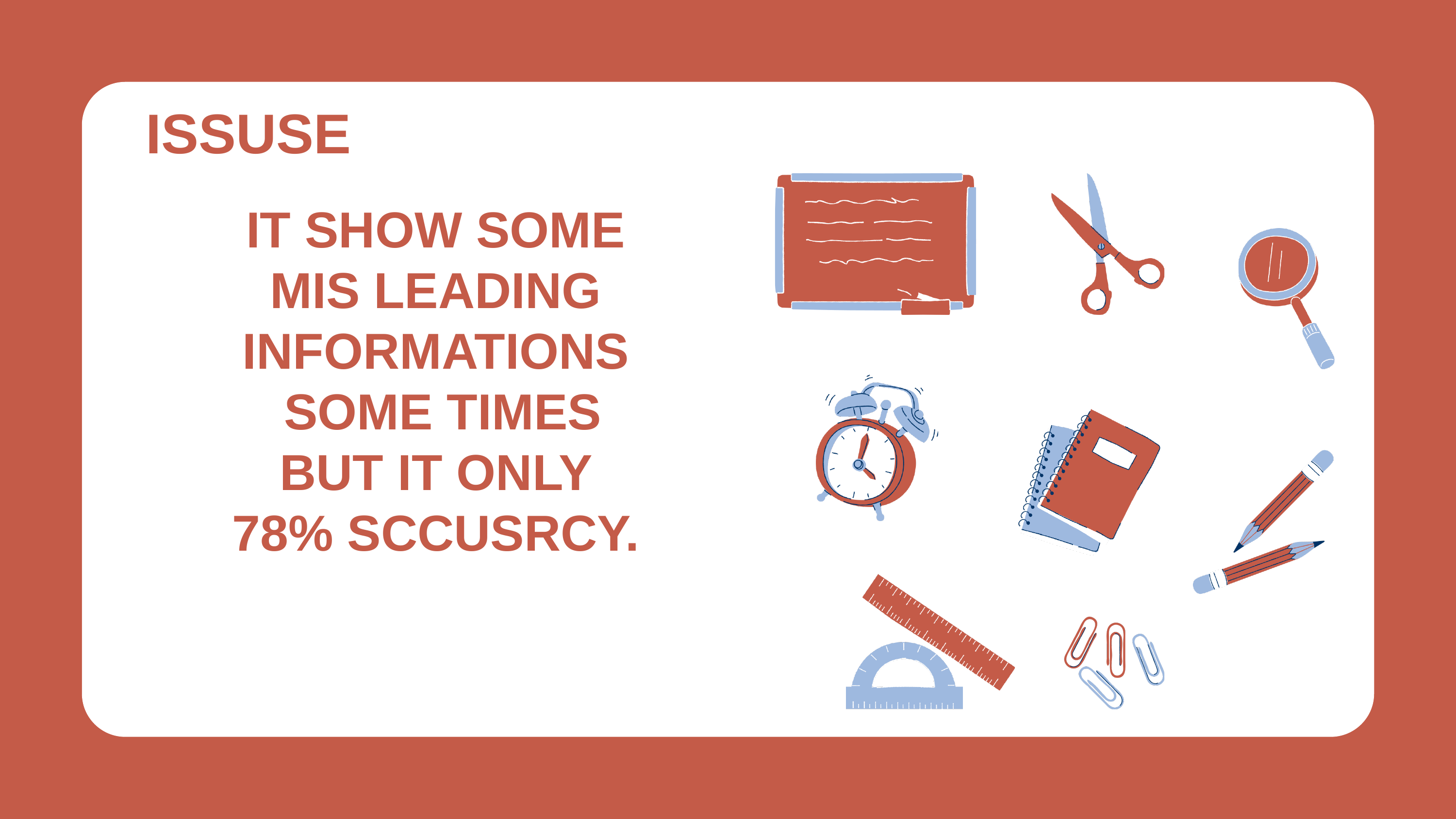

ISSUSE

IT SHOW SOME
 MIS LEADING
INFORMATIONS
 SOME TIMES
 BUT IT ONLY
78% SCCUSRCY.